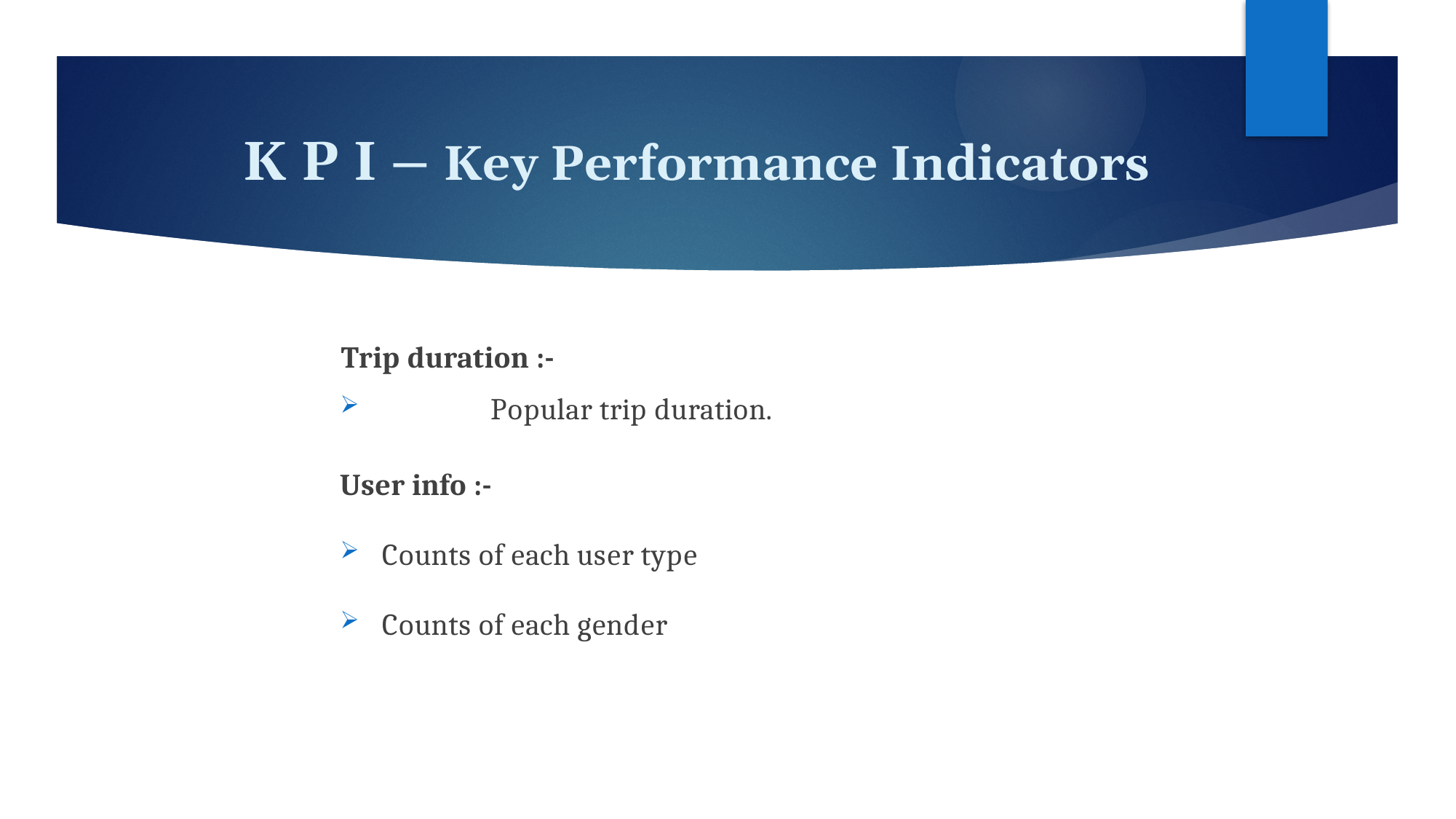

K P I – Key Performance Indicators
#
Trip duration :-
	Popular trip duration.
User info :-
Counts of each user type
Counts of each gender